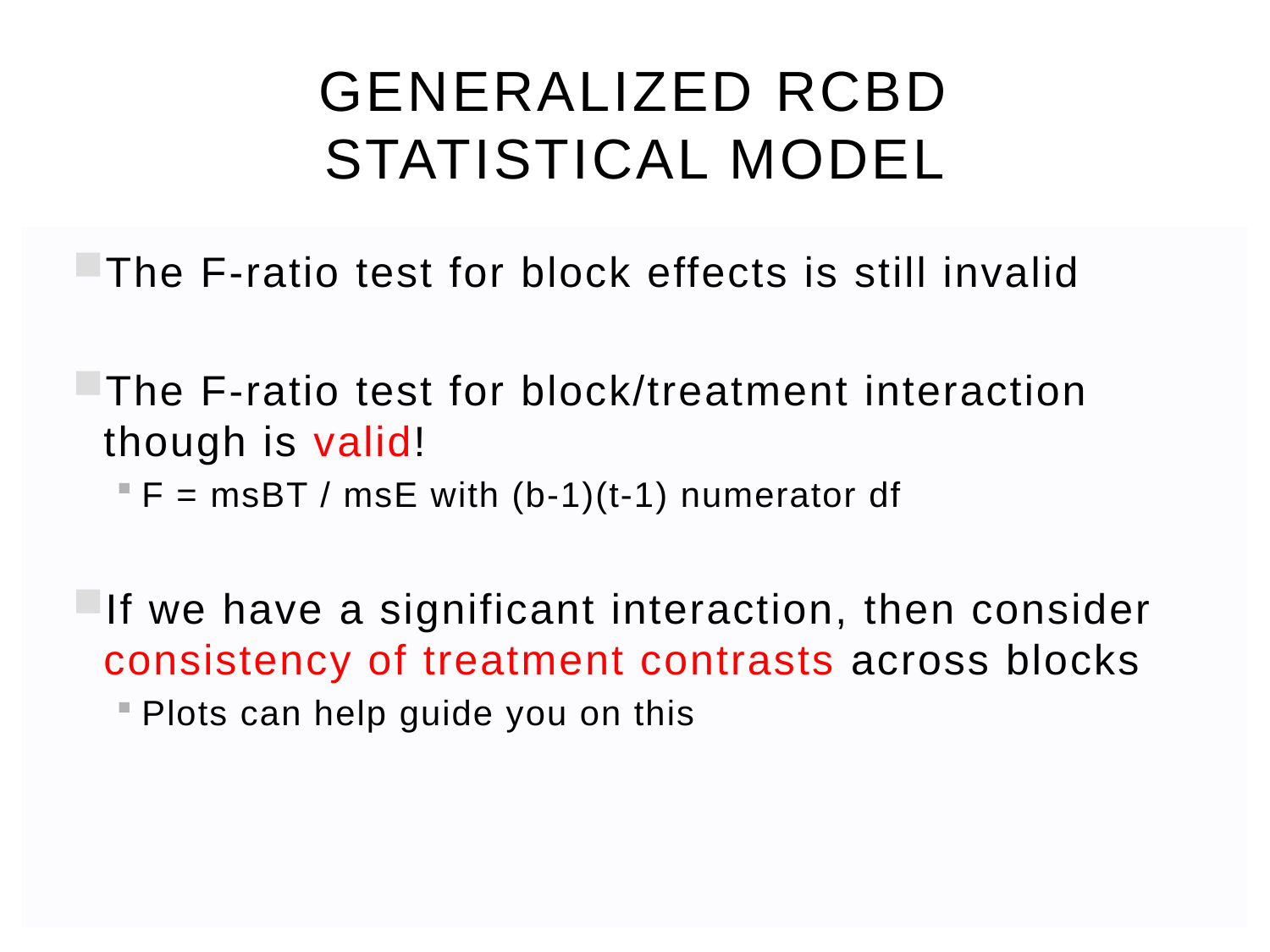

# Generalized RCBD Statistical model
The F-ratio test for block effects is still invalid

The F-ratio test for block/treatment interaction though is valid!
F = msBT / msE with (b-1)(t-1) numerator df

If we have a significant interaction, then consider consistency of treatment contrasts across blocks
Plots can help guide you on this